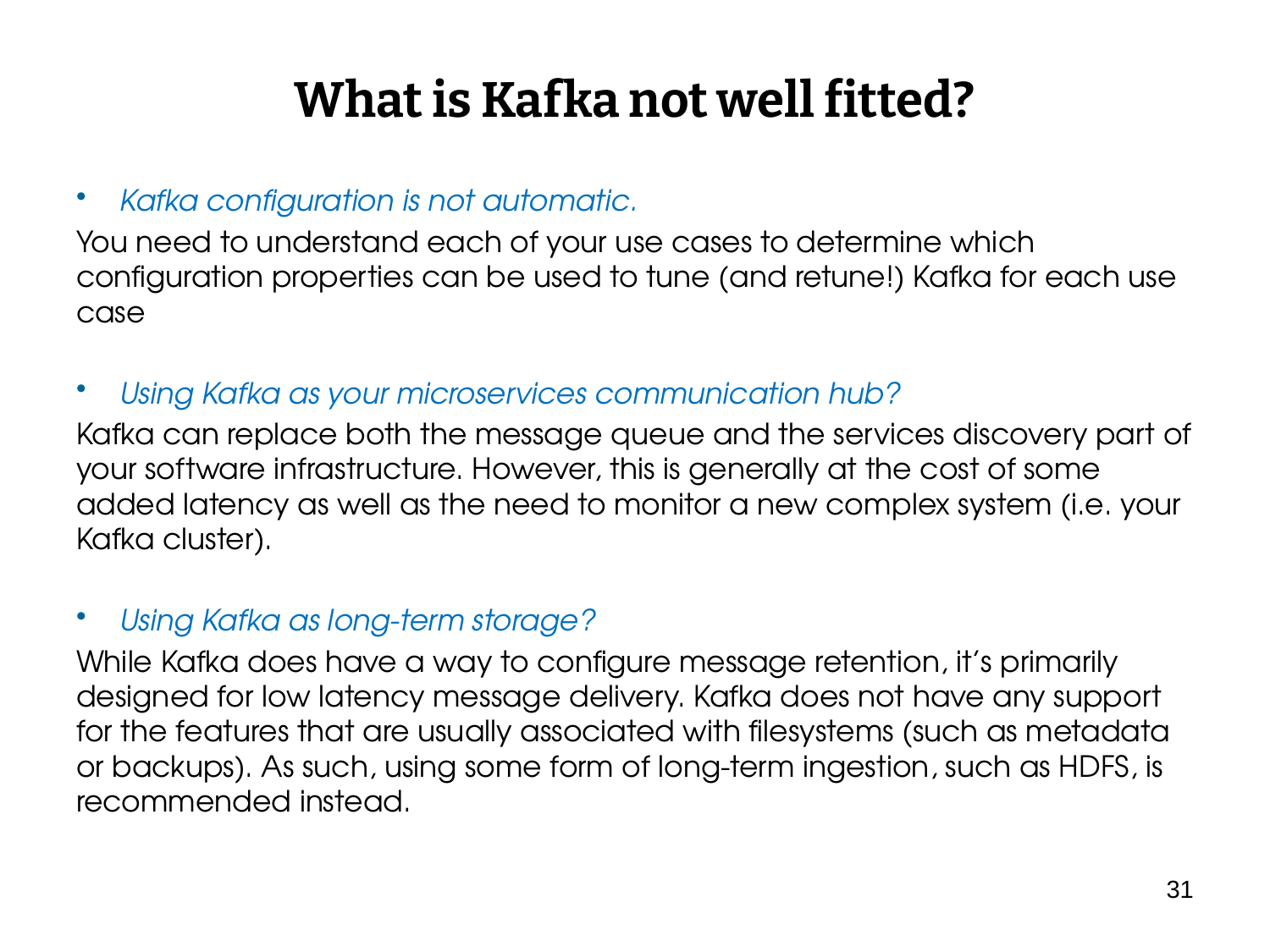

# What is Kafka not well fitted?
Kafka configuration is not automatic.
You need to understand each of your use cases to determine which configuration properties can be used to tune (and retune!) Kafka for each use case

Using Kafka as your microservices communication hub?
Kafka can replace both the message queue and the services discovery part of your software infrastructure. However, this is generally at the cost of some added latency as well as the need to monitor a new complex system (i.e. your Kafka cluster).

Using Kafka as long-term storage?
While Kafka does have a way to configure message retention, it’s primarily designed for low latency message delivery. Kafka does not have any support for the features that are usually associated with filesystems (such as metadata or backups). As such, using some form of long-term ingestion, such as HDFS, is recommended instead.

31